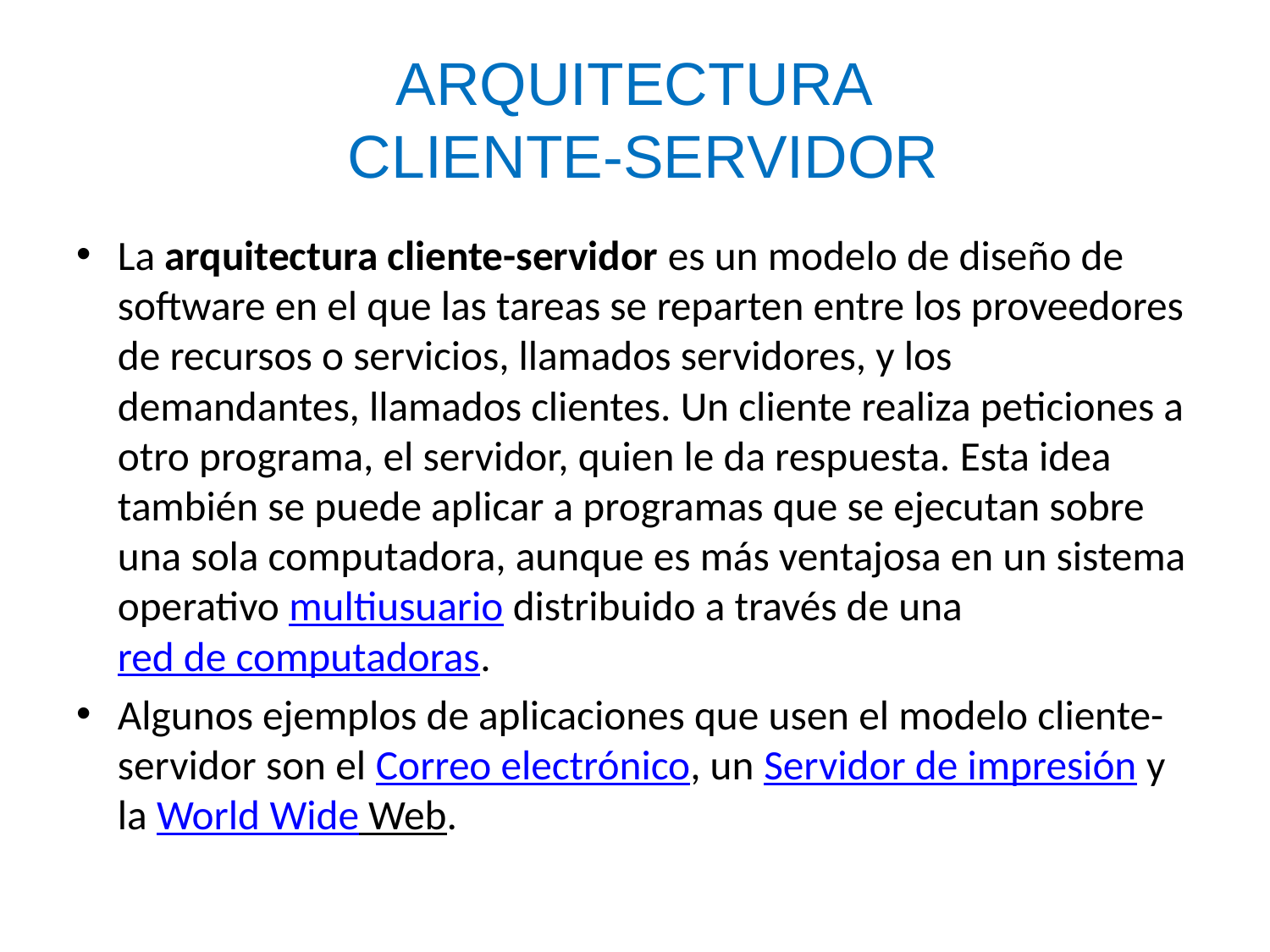

# ARQUITECTURA CLIENTE-SERVIDOR
La arquitectura cliente-servidor es un modelo de diseño de software en el que las tareas se reparten entre los proveedores de recursos o servicios, llamados servidores, y los demandantes, llamados clientes. Un cliente realiza peticiones a otro programa, el servidor, quien le da respuesta. Esta idea también se puede aplicar a programas que se ejecutan sobre una sola computadora, aunque es más ventajosa en un sistema operativo multiusuario distribuido a través de una red de computadoras.
Algunos ejemplos de aplicaciones que usen el modelo cliente-servidor son el Correo electrónico, un Servidor de impresión y la World Wide Web.